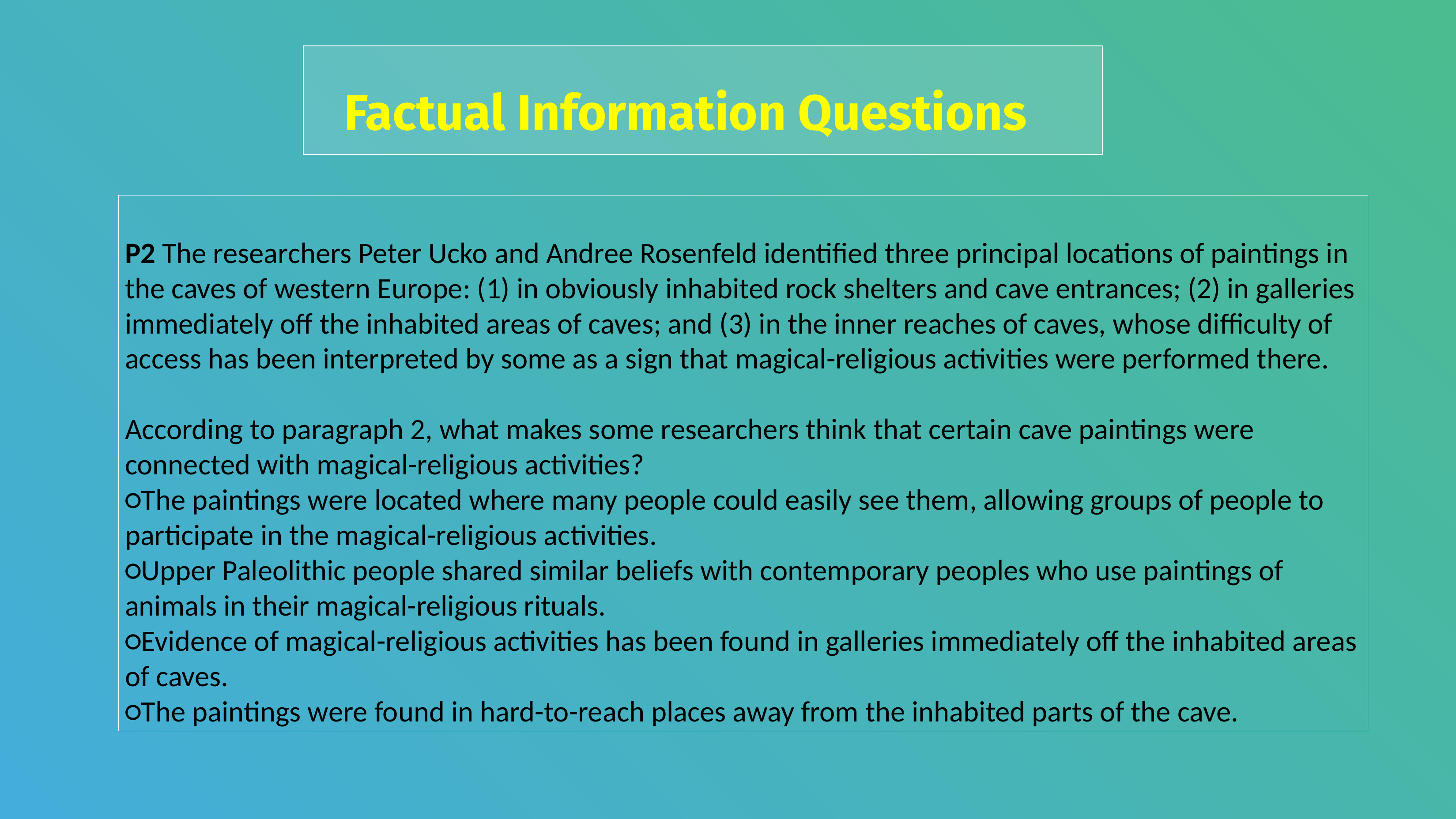

Factual Information Questions

P2 The researchers Peter Ucko and Andree Rosenfeld identified three principal locations of paintings in the caves of western Europe: (1) in obviously inhabited rock shelters and cave entrances; (2) in galleries immediately off the inhabited areas of caves; and (3) in the inner reaches of caves, whose difficulty of access has been interpreted by some as a sign that magical-religious activities were performed there.

According to paragraph 2, what makes some researchers think that certain cave paintings were connected with magical-religious activities?
○The paintings were located where many people could easily see them, allowing groups of people to participate in the magical-religious activities.
○Upper Paleolithic people shared similar beliefs with contemporary peoples who use paintings of animals in their magical-religious rituals.
○Evidence of magical-religious activities has been found in galleries immediately off the inhabited areas of caves.
○The paintings were found in hard-to-reach places away from the inhabited parts of the cave.